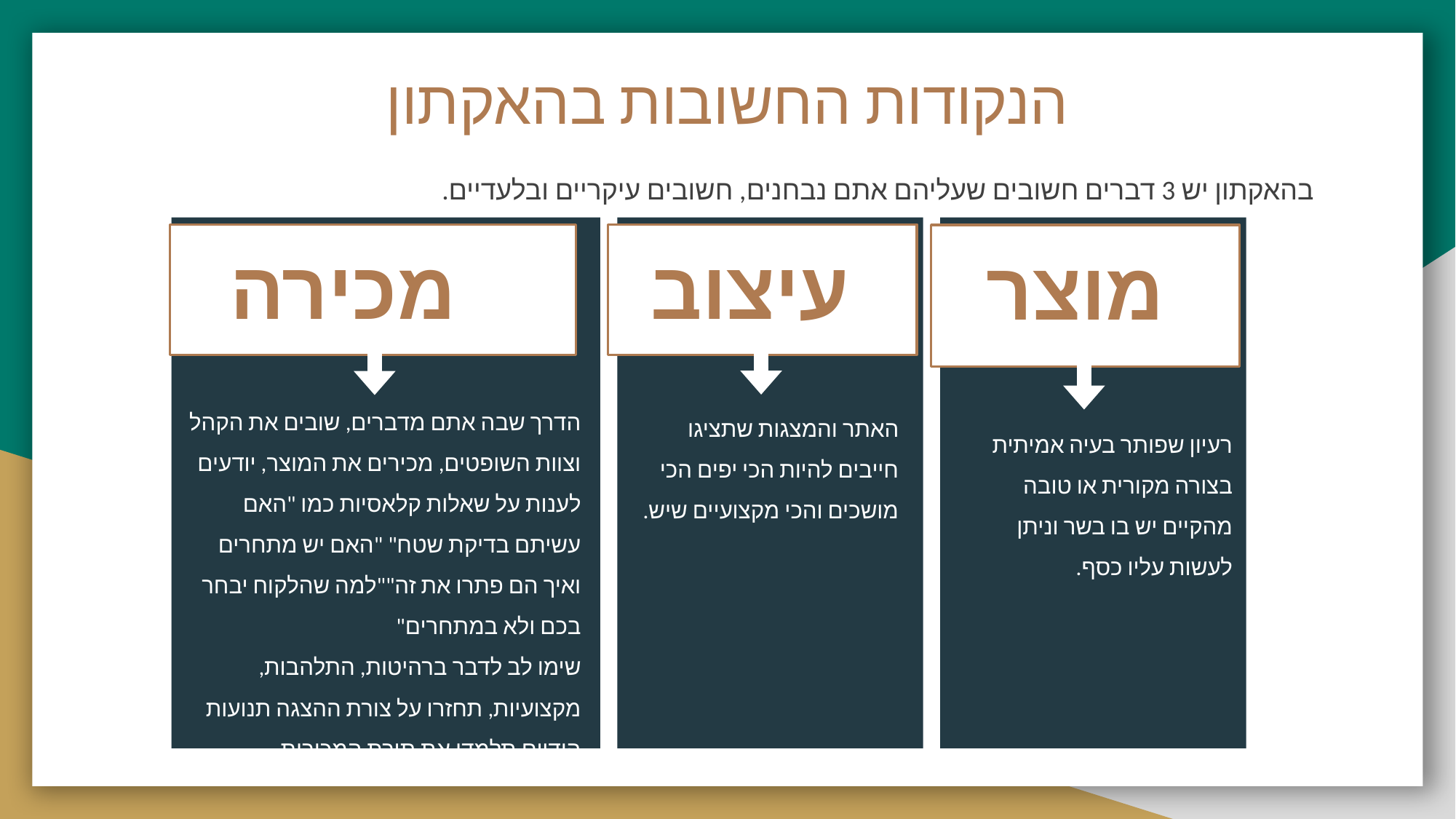

# הנקודות החשובות בהאקתון
בהאקתון יש 3 דברים חשובים שעליהם אתם נבחנים, חשובים עיקריים ובלעדיים.

מכירה

הדרך שבה אתם מדברים, שובים את הקהל וצוות השופטים, מכירים את המוצר, יודעים לענות על שאלות קלאסיות כמו "האם עשיתם בדיקת שטח" "האם יש מתחרים ואיך הם פתרו את זה""למה שהלקוח יבחר בכם ולא במתחרים"
שימו לב לדבר ברהיטות, התלהבות, מקצועיות, תחזרו על צורת ההצגה תנועות הידיים תלמדו את תורת המכירות.

עיצוב

האתר והמצגות שתציגו חייבים להיות הכי יפים הכי מושכים והכי מקצועיים שיש.

מוצר

רעיון שפותר בעיה אמיתית בצורה מקורית או טובה מהקיים יש בו בשר וניתן לעשות עליו כסף.